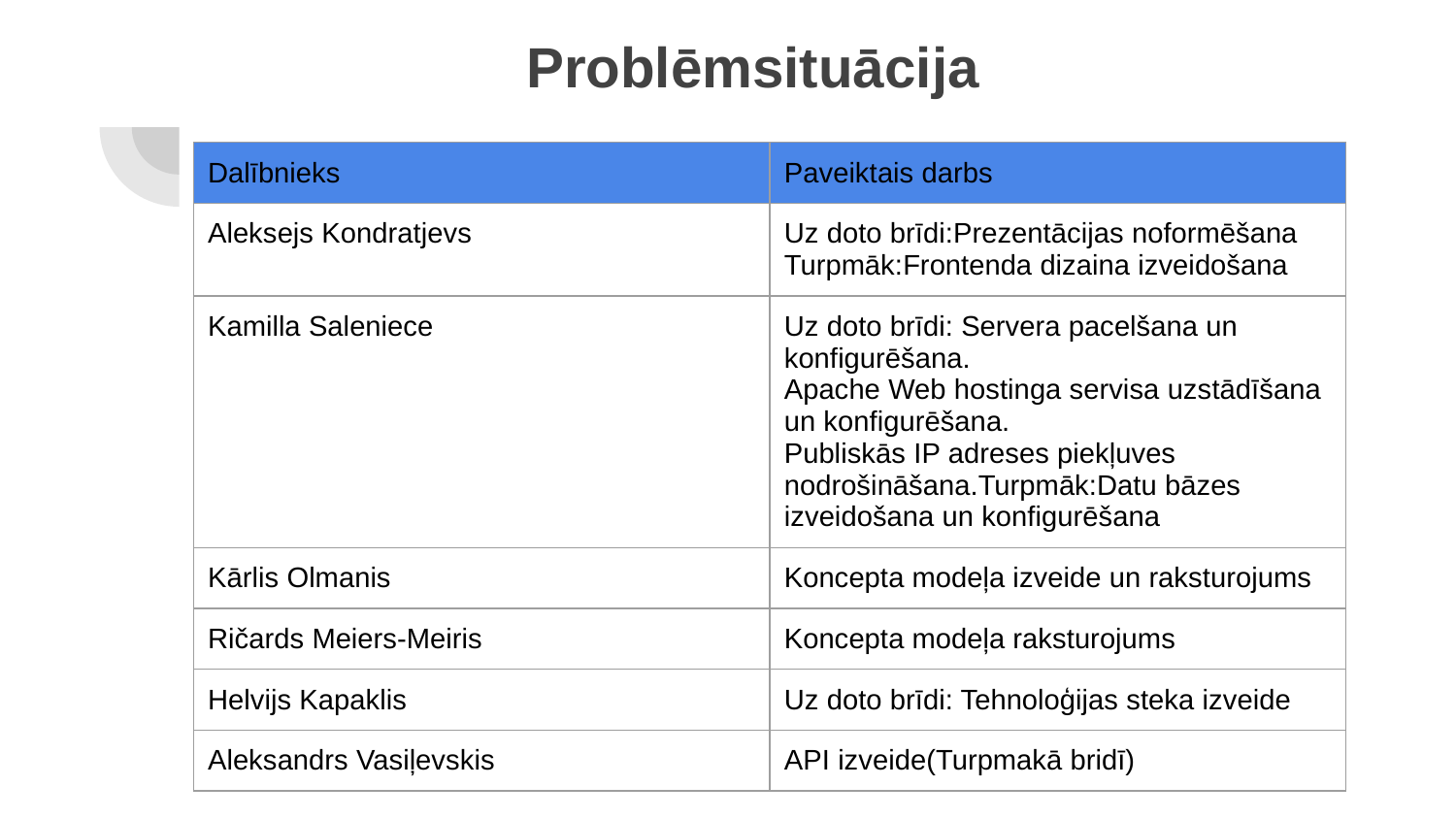

# Problēmsituācija
| Dalībnieks | Paveiktais darbs |
| --- | --- |
| Aleksejs Kondratjevs | Uz doto brīdi:Prezentācijas noformēšana Turpmāk:Frontenda dizaina izveidošana |
| Kamilla Saleniece | Uz doto brīdi: Servera pacelšana un konfigurēšana. Apache Web hostinga servisa uzstādīšana un konfigurēšana. Publiskās IP adreses piekļuves nodrošināšana.Turpmāk:Datu bāzes izveidošana un konfigurēšana |
| Kārlis Olmanis | Koncepta modeļa izveide un raksturojums |
| Ričards Meiers-Meiris | Koncepta modeļa raksturojums |
| Helvijs Kapaklis | Uz doto brīdi: Tehnoloģijas steka izveide |
| Aleksandrs Vasiļevskis | API izveide(Turpmakā bridī) |